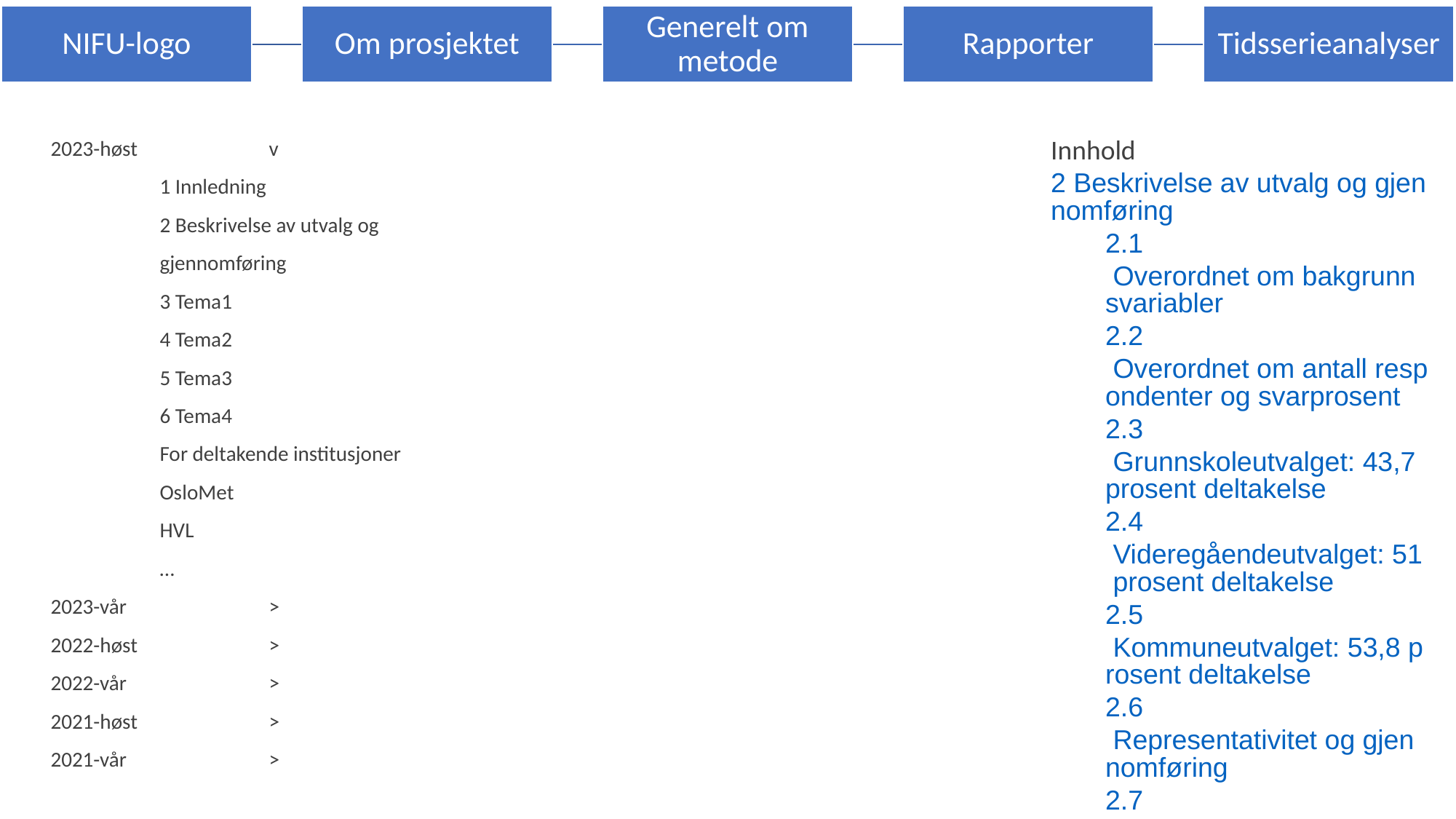

NIFU-logo
Om prosjektet
Generelt om metode
Rapporter
Tidsserieanalyser
2023-høst		v
	1 Innledning
	2 Beskrivelse av utvalg og
	gjennomføring
	3 Tema1
	4 Tema2
	5 Tema3
	6 Tema4
	For deltakende institusjoner
	OsloMet
	HVL
	…
2023-vår		>
2022-høst		>
2022-vår		>
2021-høst		>
2021-vår		>
Innhold
2 Beskrivelse av utvalg og gjennomføring
2.1 Overordnet om bakgrunnsvariabler
2.2 Overordnet om antall respondenter og svarprosent
2.3 Grunnskoleutvalget: 43,7 prosent deltakelse
2.4 Videregåendeutvalget: 51 prosent deltakelse
2.5 Kommuneutvalget: 53,8 prosent deltakelse
2.6 Representativitet og gjennomføring
2.7 Hvem svarer på undersøkelsen?
Andre formater
MS Word